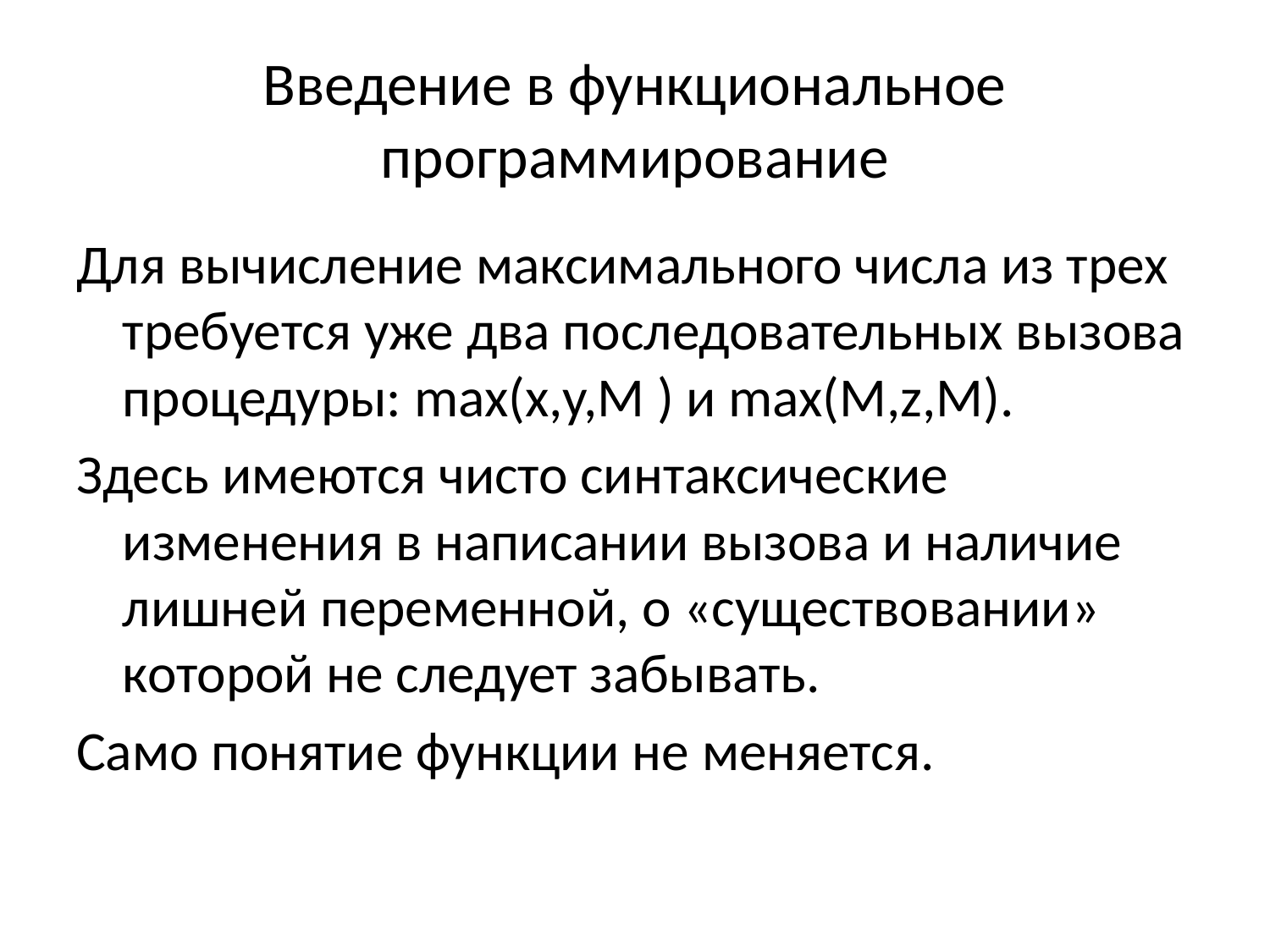

# Введение в функциональное программирование
Для вычисление максимального числа из трех требуется уже два последовательных вызова процедуры: max(x,y,M ) и max(M,z,M).
Здесь имеются чисто синтаксические изменения в написании вызова и наличие лишней переменной, о «существовании» которой не следует забывать.
Само понятие функции не меняется.